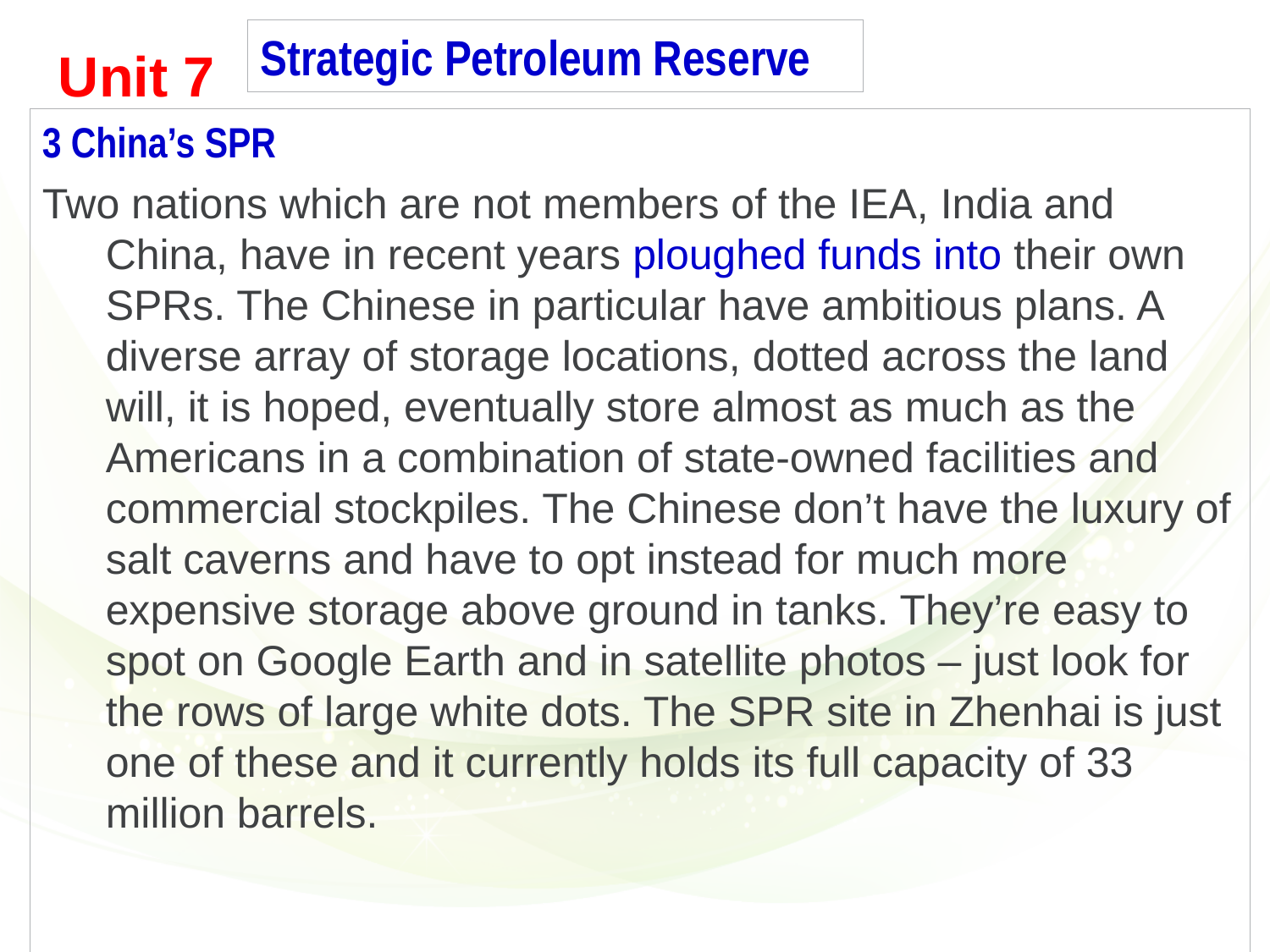

Strategic Petroleum Reserve
Unit 7
3 China’s SPR
Two nations which are not members of the IEA, India and China, have in recent years ploughed funds into their own SPRs. The Chinese in particular have ambitious plans. A diverse array of storage locations, dotted across the land will, it is hoped, eventually store almost as much as the Americans in a combination of state-owned facilities and commercial stockpiles. The Chinese don’t have the luxury of salt caverns and have to opt instead for much more expensive storage above ground in tanks. They’re easy to spot on Google Earth and in satellite photos – just look for the rows of large white dots. The SPR site in Zhenhai is just one of these and it currently holds its full capacity of 33 million barrels.